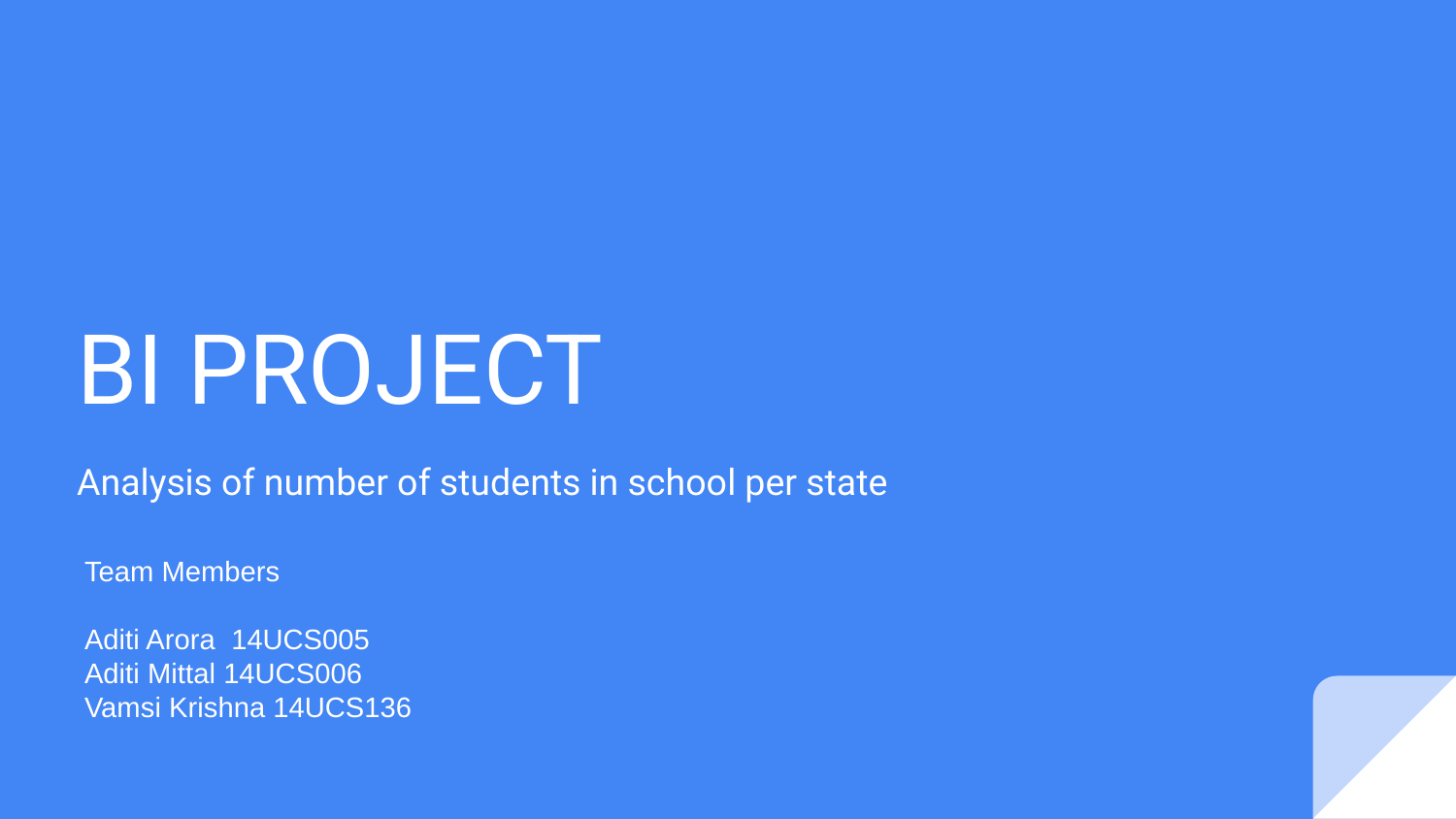

# BI PROJECT
Analysis of number of students in school per state
Team Members

Aditi Arora  14UCS005
Aditi Mittal 14UCS006
Vamsi Krishna 14UCS136